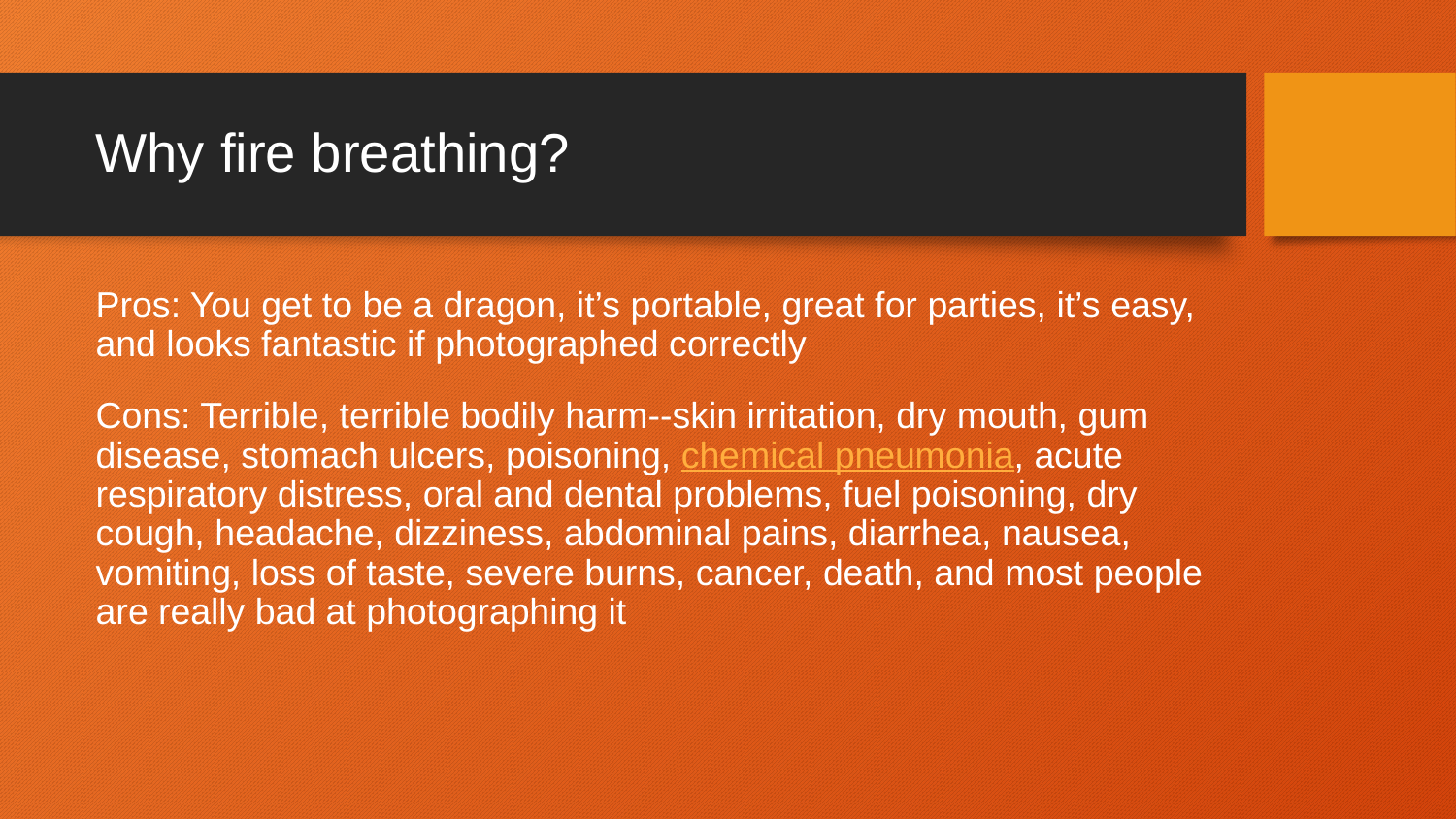

# Why fire breathing?
Pros: You get to be a dragon, it’s portable, great for parties, it’s easy, and looks fantastic if photographed correctly
Cons: Terrible, terrible bodily harm--skin irritation, dry mouth, gum disease, stomach ulcers, poisoning, chemical pneumonia, acute respiratory distress, oral and dental problems, fuel poisoning, dry cough, headache, dizziness, abdominal pains, diarrhea, nausea, vomiting, loss of taste, severe burns, cancer, death, and most people are really bad at photographing it